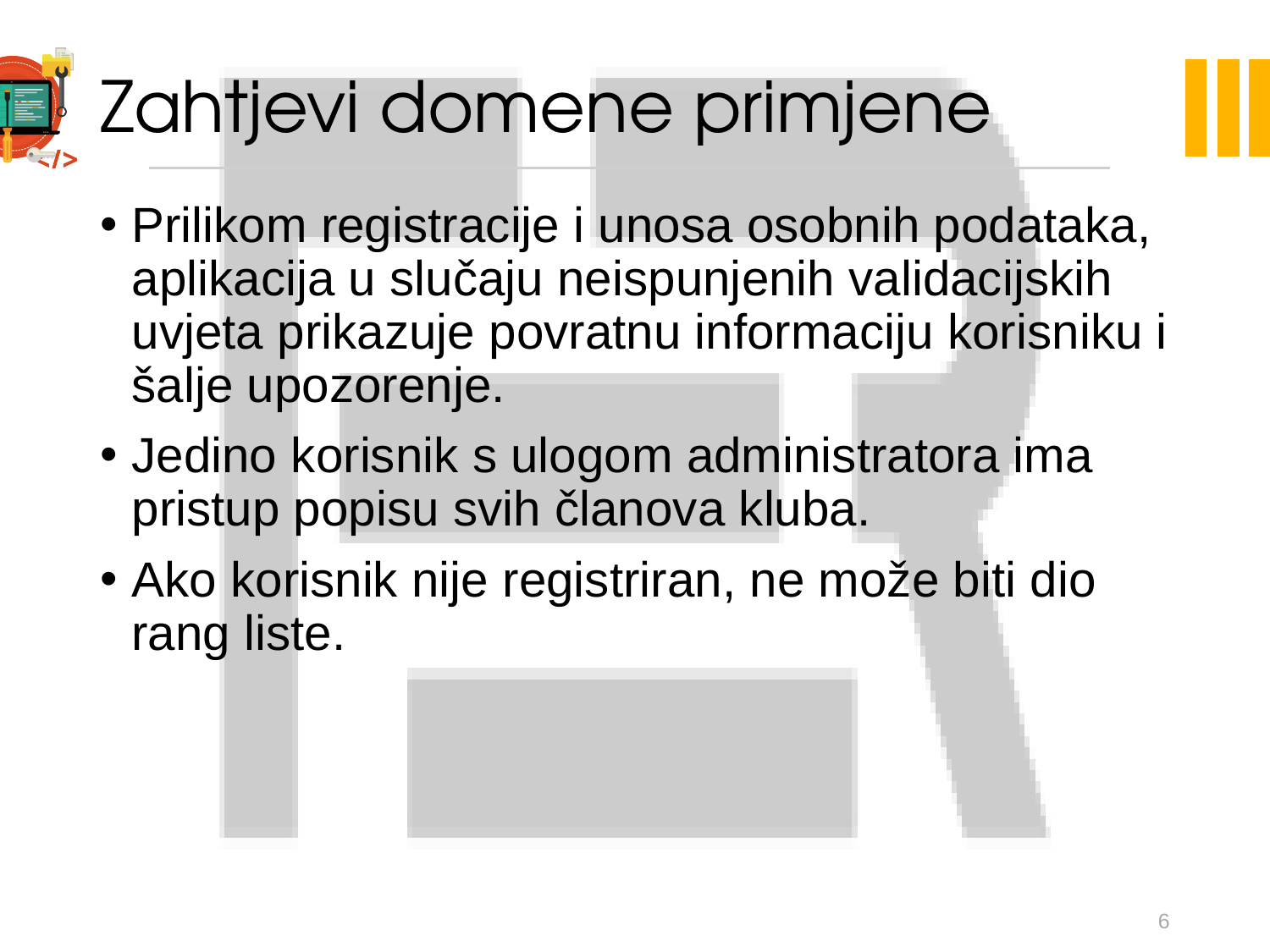

# Zahtjevi domene primjene
Prilikom registracije i unosa osobnih podataka, aplikacija u slučaju neispunjenih validacijskih uvjeta prikazuje povratnu informaciju korisniku i šalje upozorenje.
Jedino korisnik s ulogom administratora ima pristup popisu svih članova kluba.
Ako korisnik nije registriran, ne može biti dio rang liste.
6